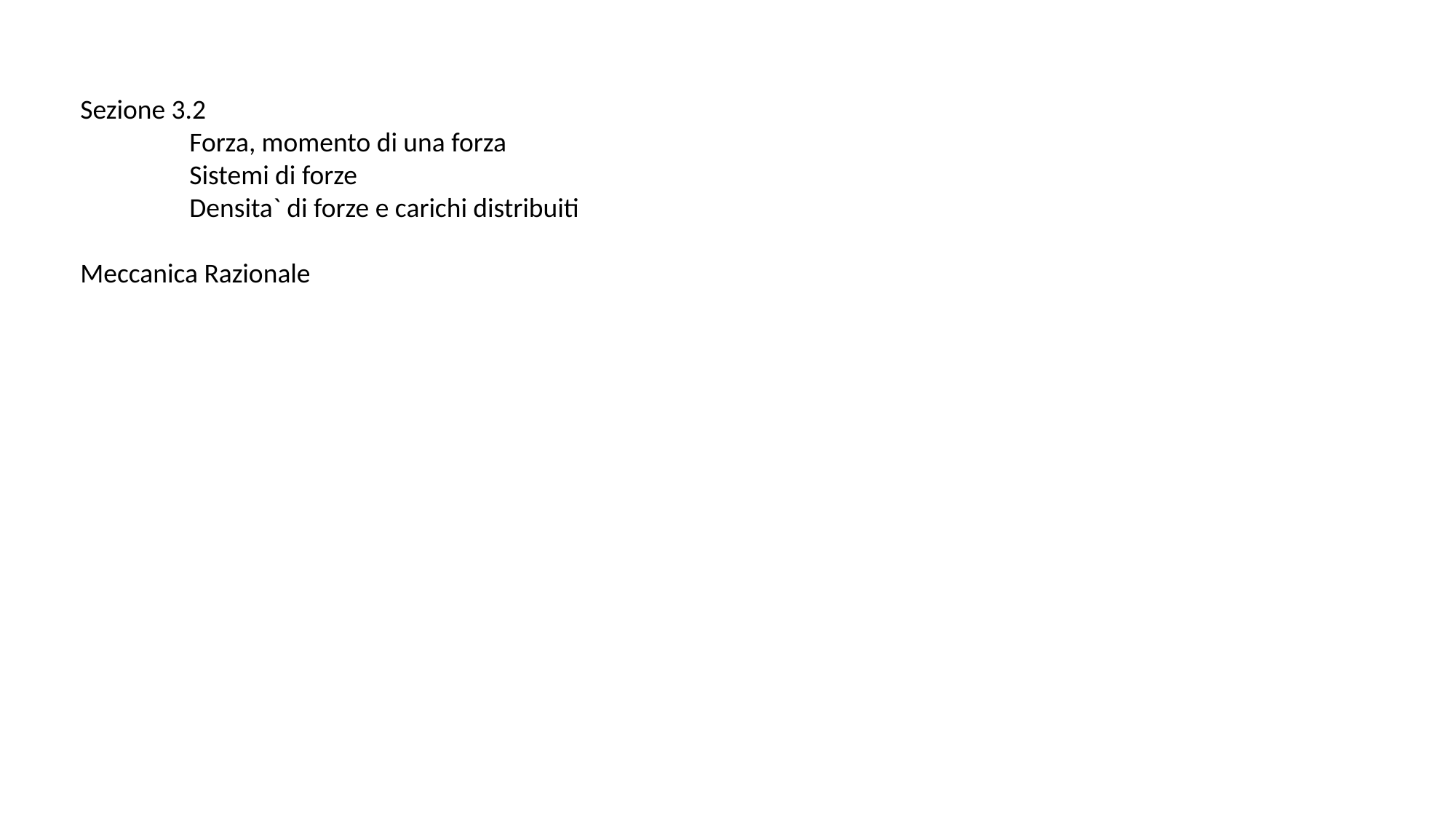

Sezione 3.2
	Forza, momento di una forza
	Sistemi di forze
	Densita` di forze e carichi distribuiti

Meccanica Razionale